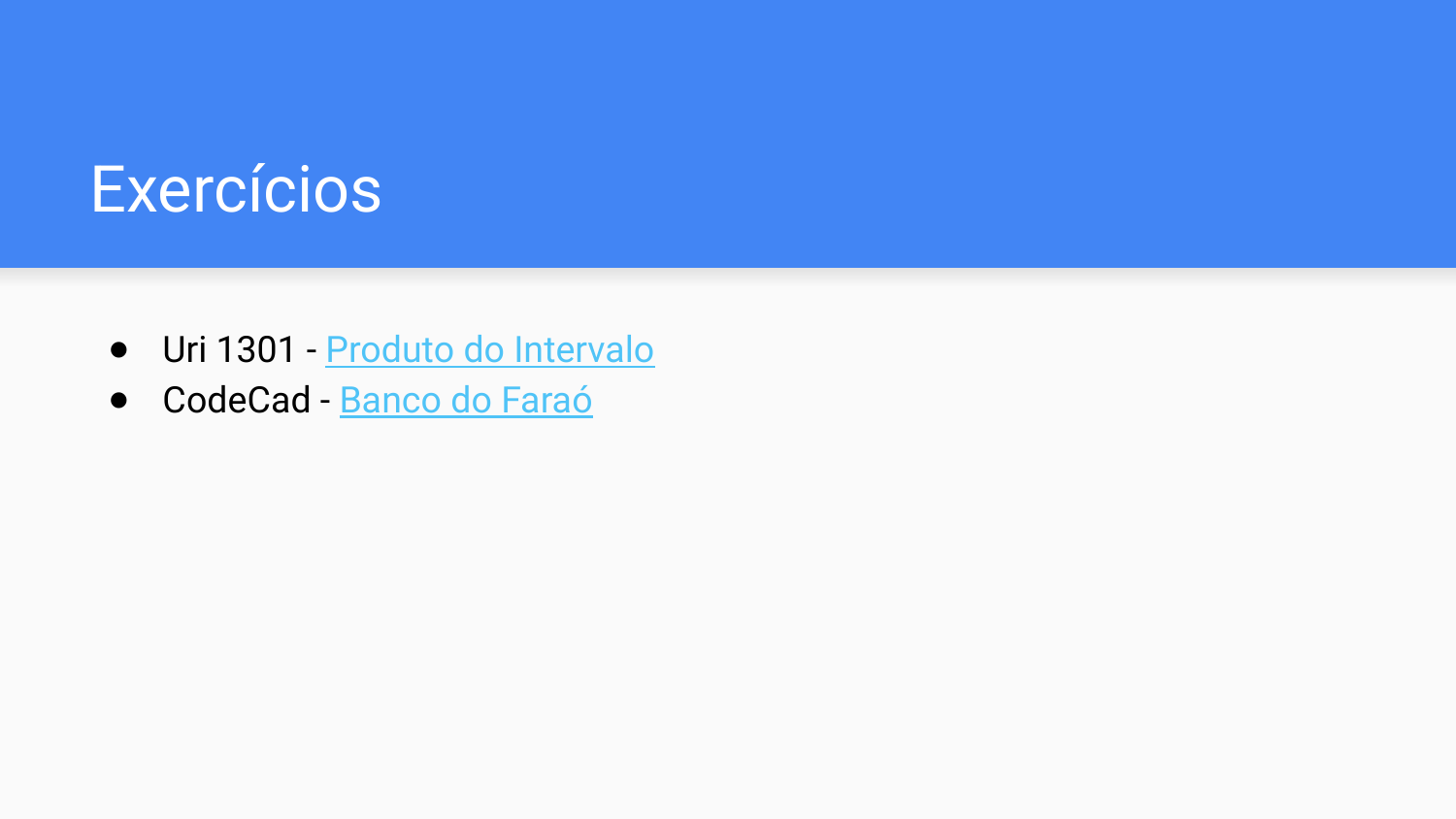

# Exercícios
Uri 1301 - Produto do Intervalo
CodeCad - Banco do Faraó